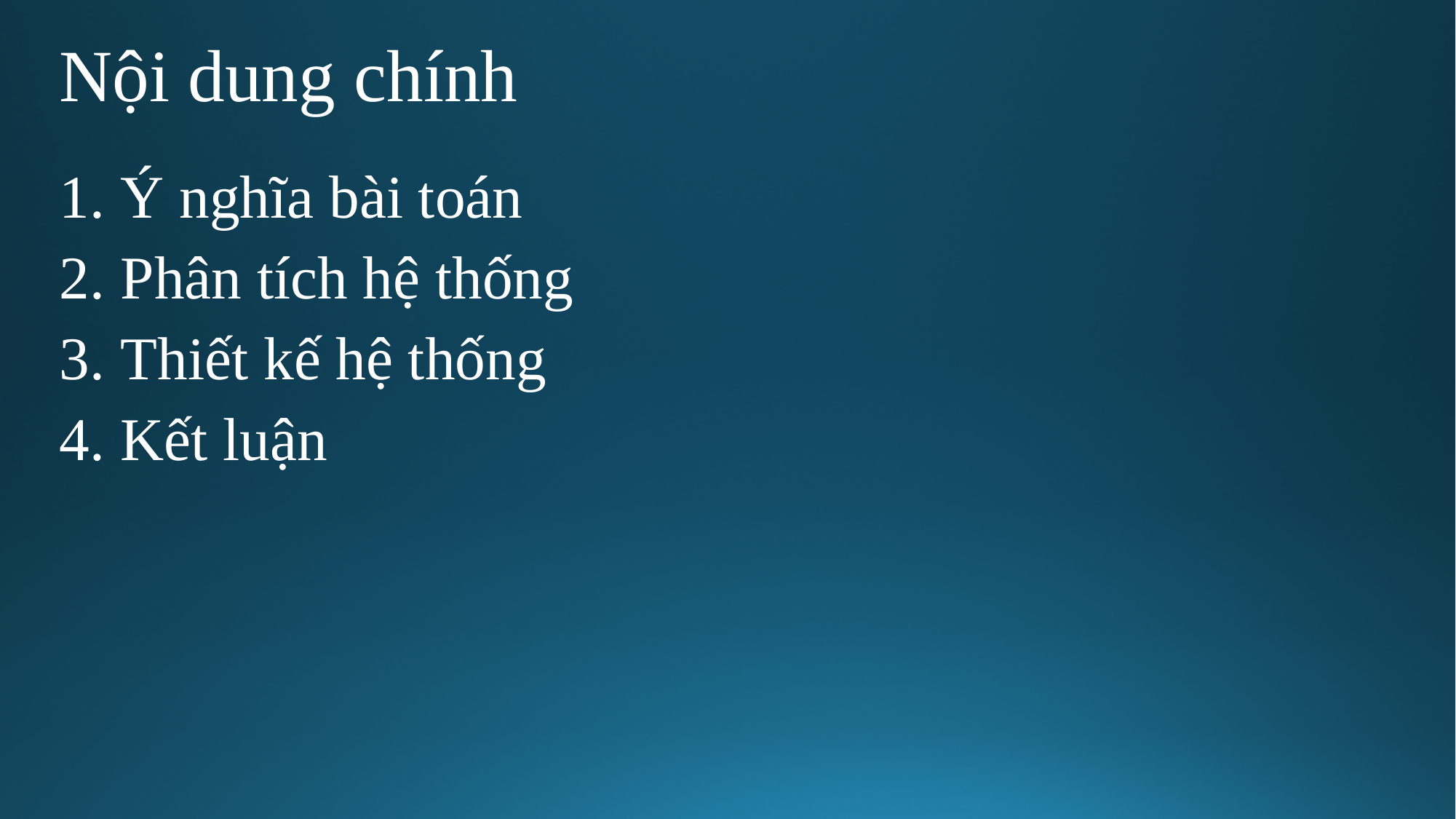

# Nội dung chính
Ý nghĩa bài toán
Phân tích hệ thống
Thiết kế hệ thống
Kết luận